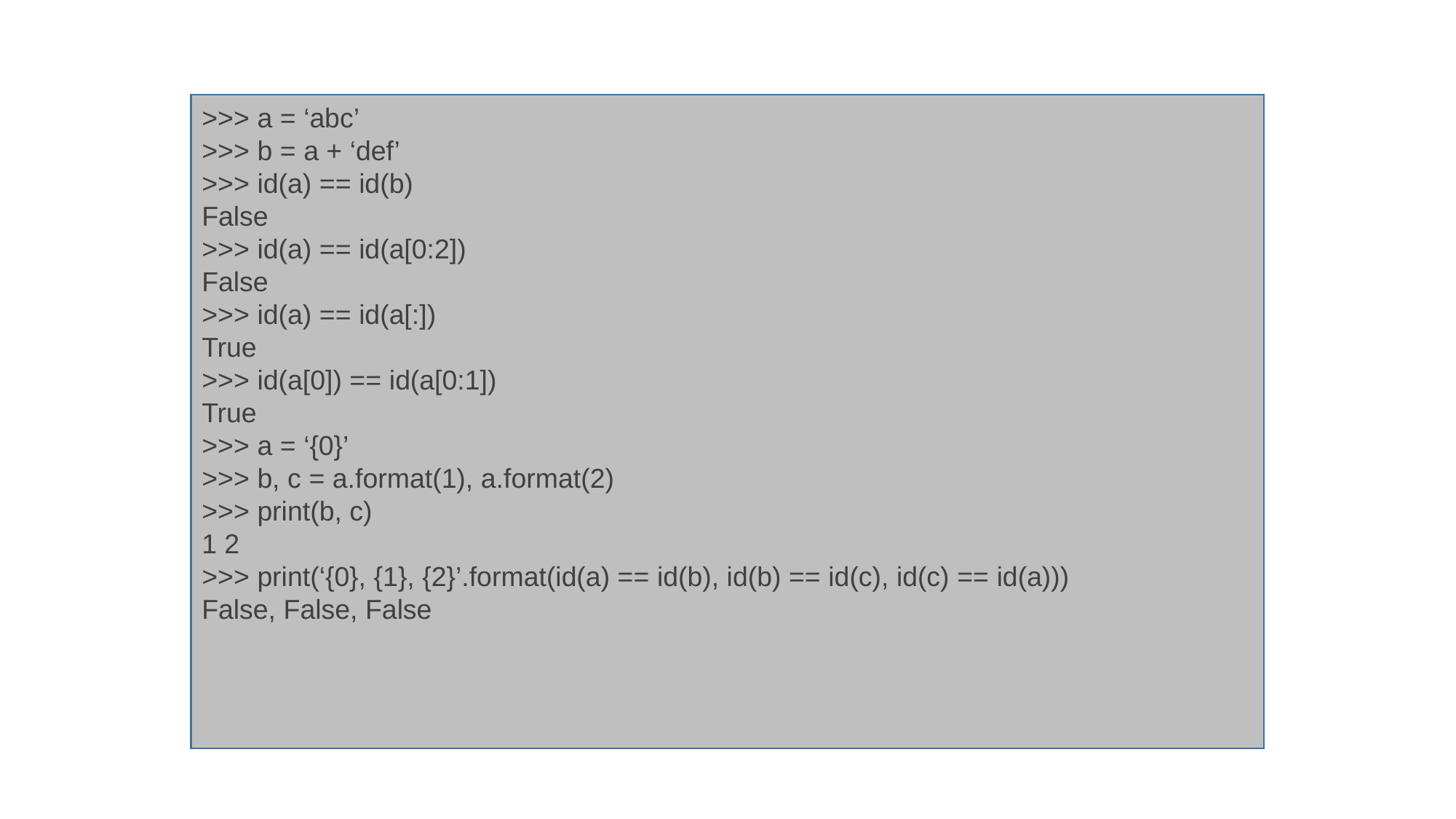

>>> a = ‘abc’
>>> b = a + ‘def’
>>> id(a) == id(b)
False
>>> id(a) == id(a[0:2])
False
>>> id(a) == id(a[:])
True
>>> id(a[0]) == id(a[0:1])
True
>>> a = ‘{0}’
>>> b, c = a.format(1), a.format(2)
>>> print(b, c)
1 2
>>> print(‘{0}, {1}, {2}’.format(id(a) == id(b), id(b) == id(c), id(c) == id(a)))
False, False, False